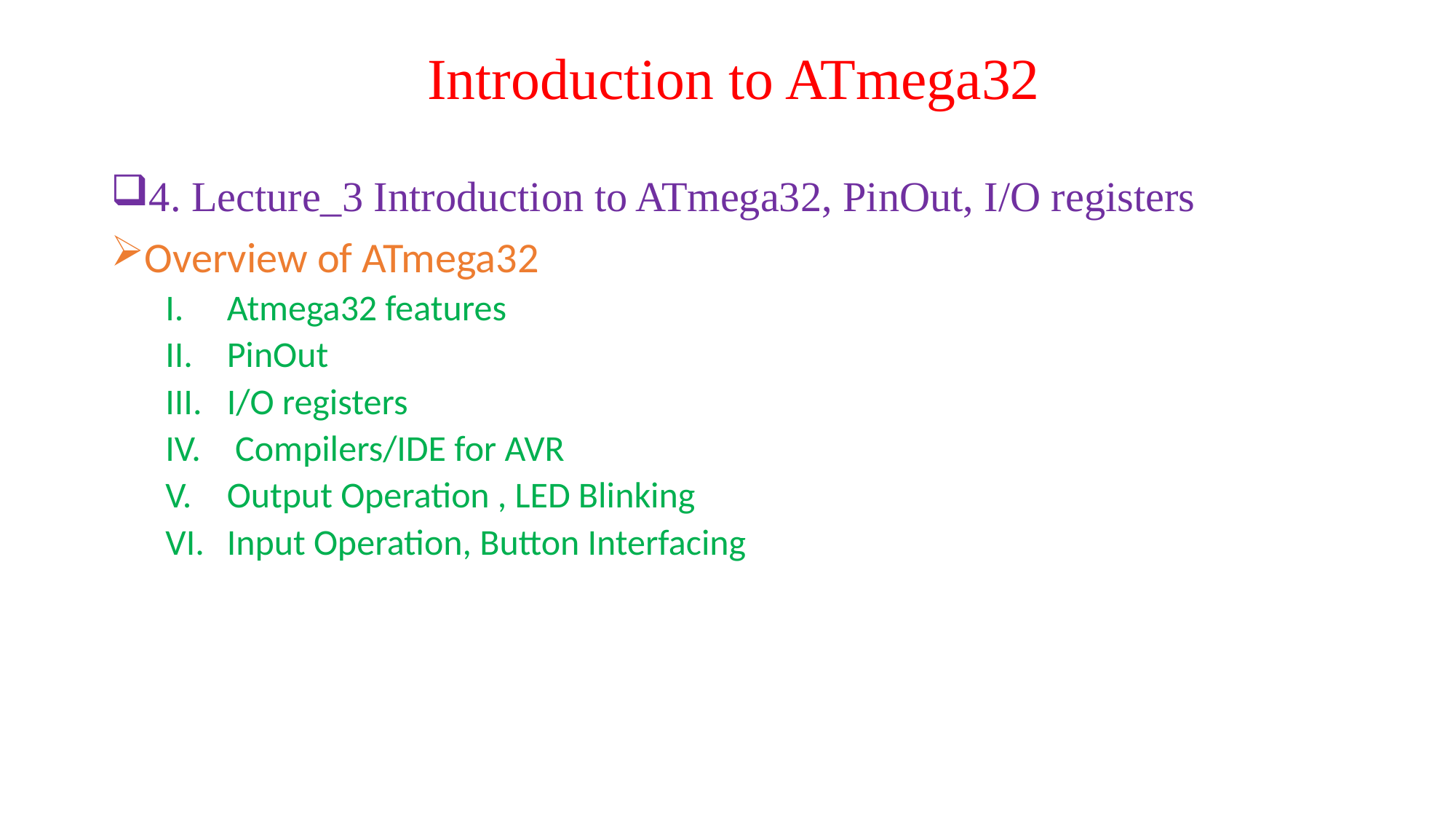

# Introduction to ATmega32
4. Lecture_3 Introduction to ATmega32, PinOut, I/O registers
Overview of ATmega32
Atmega32 features
PinOut
I/O registers
 Compilers/IDE for AVR
Output Operation , LED Blinking
Input Operation, Button Interfacing